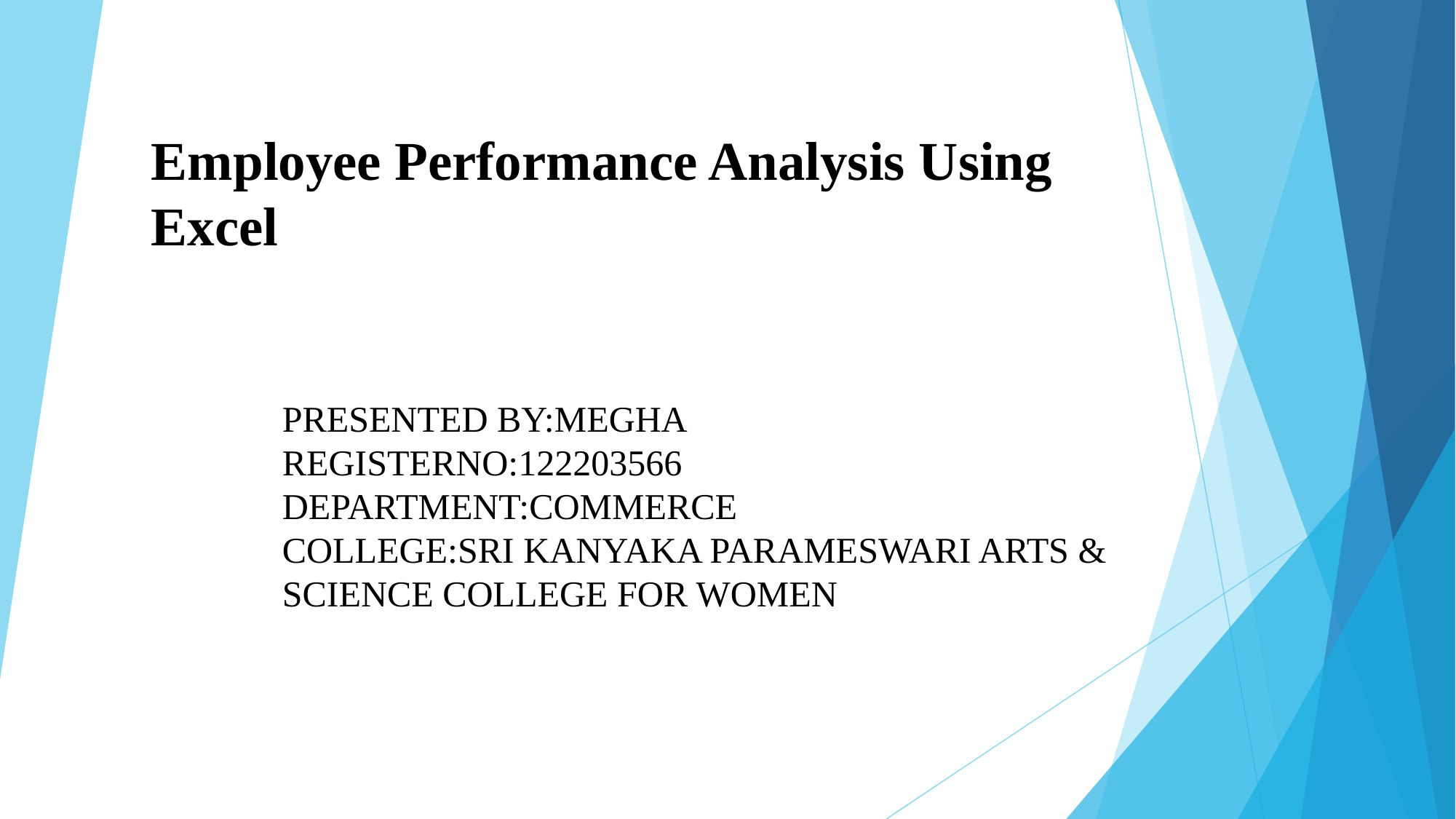

# Employee Performance Analysis Using Excel
PRESENTED BY:MEGHA
REGISTERNO:122203566
DEPARTMENT:COMMERCE
COLLEGE:SRI KANYAKA PARAMESWARI ARTS & SCIENCE COLLEGE FOR WOMEN